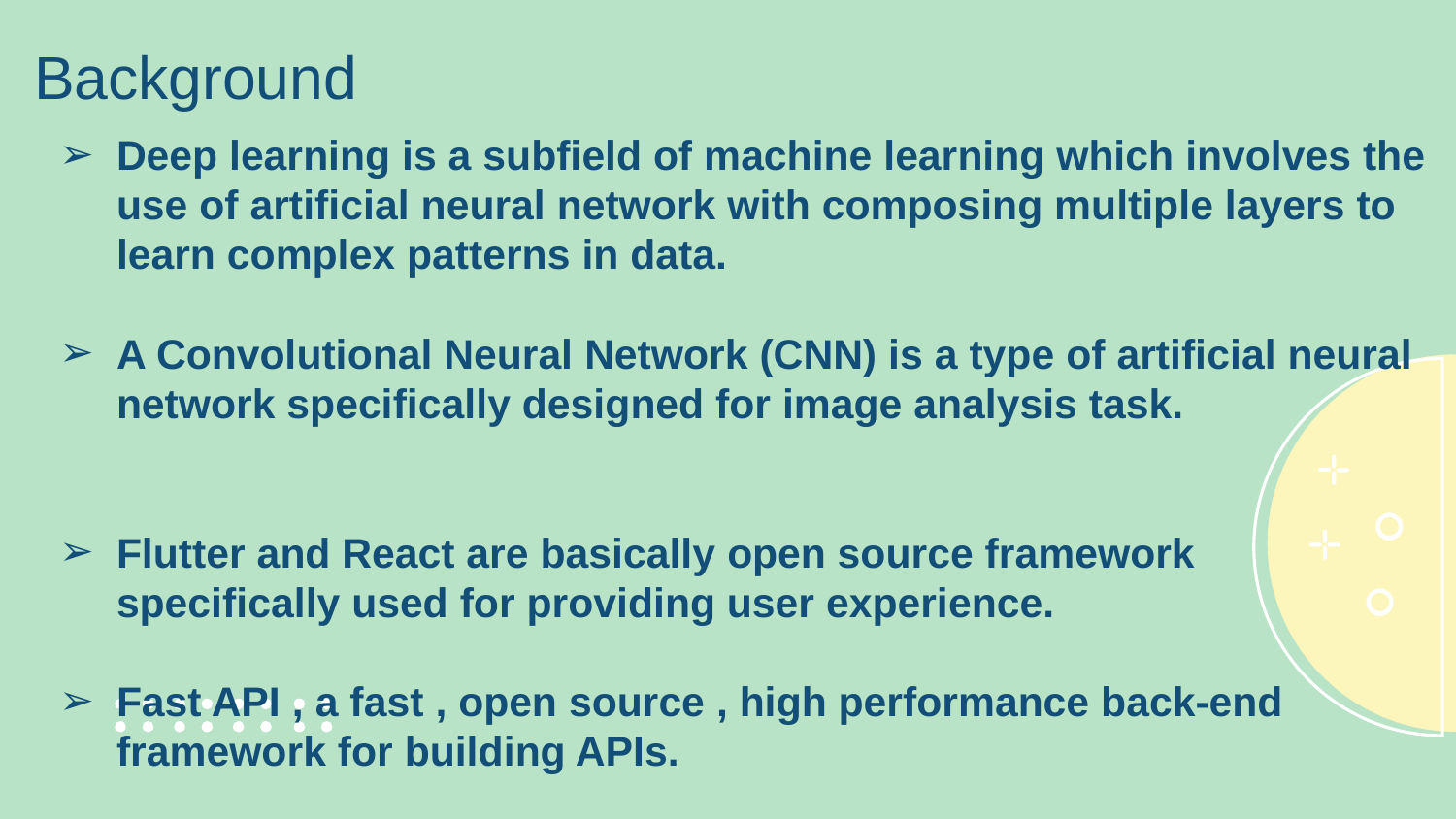

# Background
Deep learning is a subfield of machine learning which involves the use of artificial neural network with composing multiple layers to learn complex patterns in data.
A Convolutional Neural Network (CNN) is a type of artificial neural network specifically designed for image analysis task.
Flutter and React are basically open source framework specifically used for providing user experience.
Fast API , a fast , open source , high performance back-end framework for building APIs.